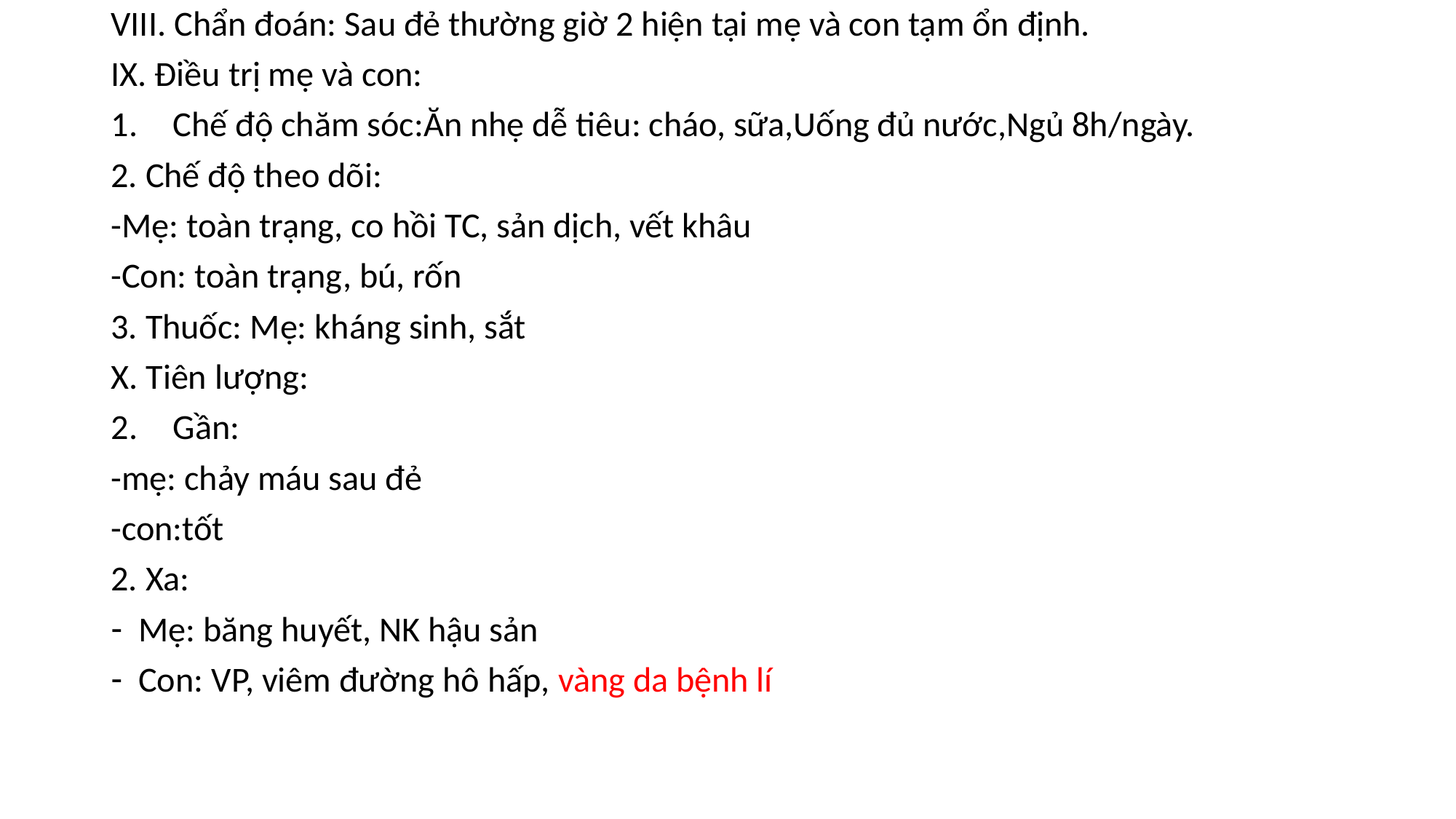

VIII. Chẩn đoán: Sau đẻ thường giờ 2 hiện tại mẹ và con tạm ổn định.
IX. Điều trị mẹ và con:
Chế độ chăm sóc:Ăn nhẹ dễ tiêu: cháo, sữa,Uống đủ nước,Ngủ 8h/ngày.
2. Chế độ theo dõi:
-Mẹ: toàn trạng, co hồi TC, sản dịch, vết khâu
-Con: toàn trạng, bú, rốn
3. Thuốc: Mẹ: kháng sinh, sắt
X. Tiên lượng:
Gần:
-mẹ: chảy máu sau đẻ
-con:tốt
2. Xa:
Mẹ: băng huyết, NK hậu sản
Con: VP, viêm đường hô hấp, vàng da bệnh lí